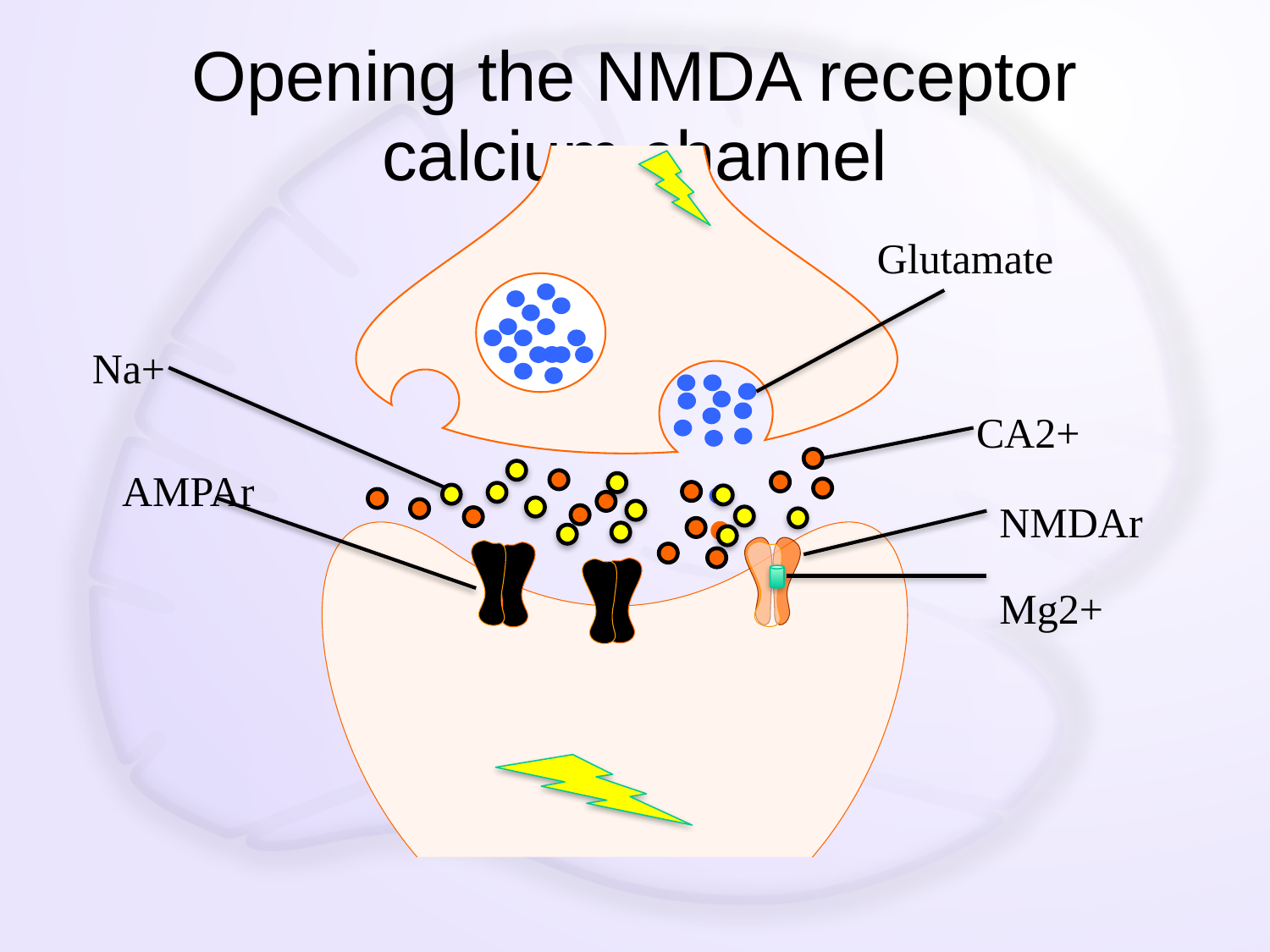

# Opening the NMDA receptor calcium channel

Glutamate

Na+

CA2+

AMPAr

NMDAr

Mg2+